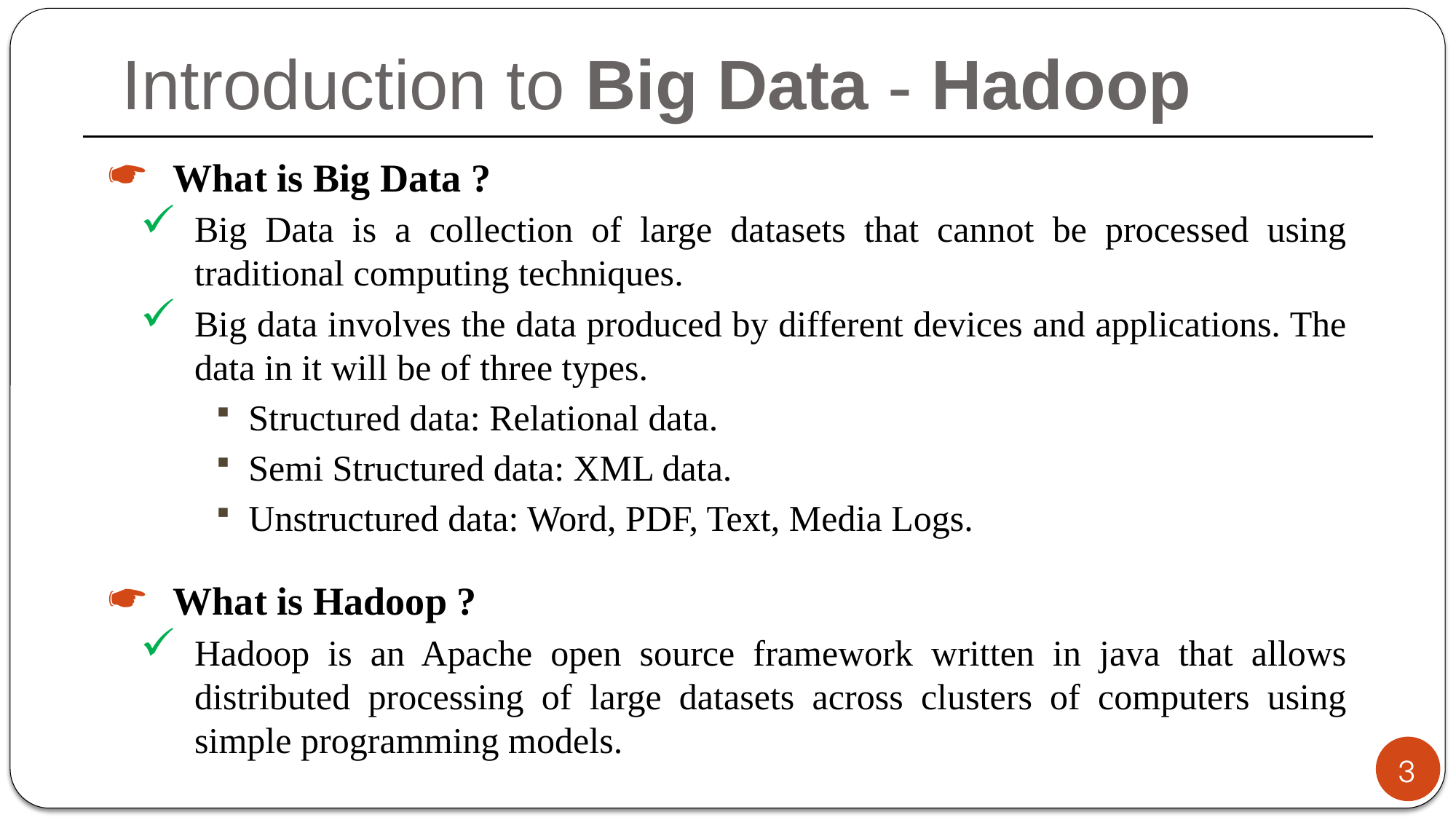

# Introduction to Big Data - Hadoop
What is Big Data ?
Big Data is a collection of large datasets that cannot be processed using traditional computing techniques.
Big data involves the data produced by different devices and applications. The data in it will be of three types.
Structured data: Relational data.
Semi Structured data: XML data.
Unstructured data: Word, PDF, Text, Media Logs.

What is Hadoop ?
Hadoop is an Apache open source framework written in java that allows distributed processing of large datasets across clusters of computers using simple programming models.
3